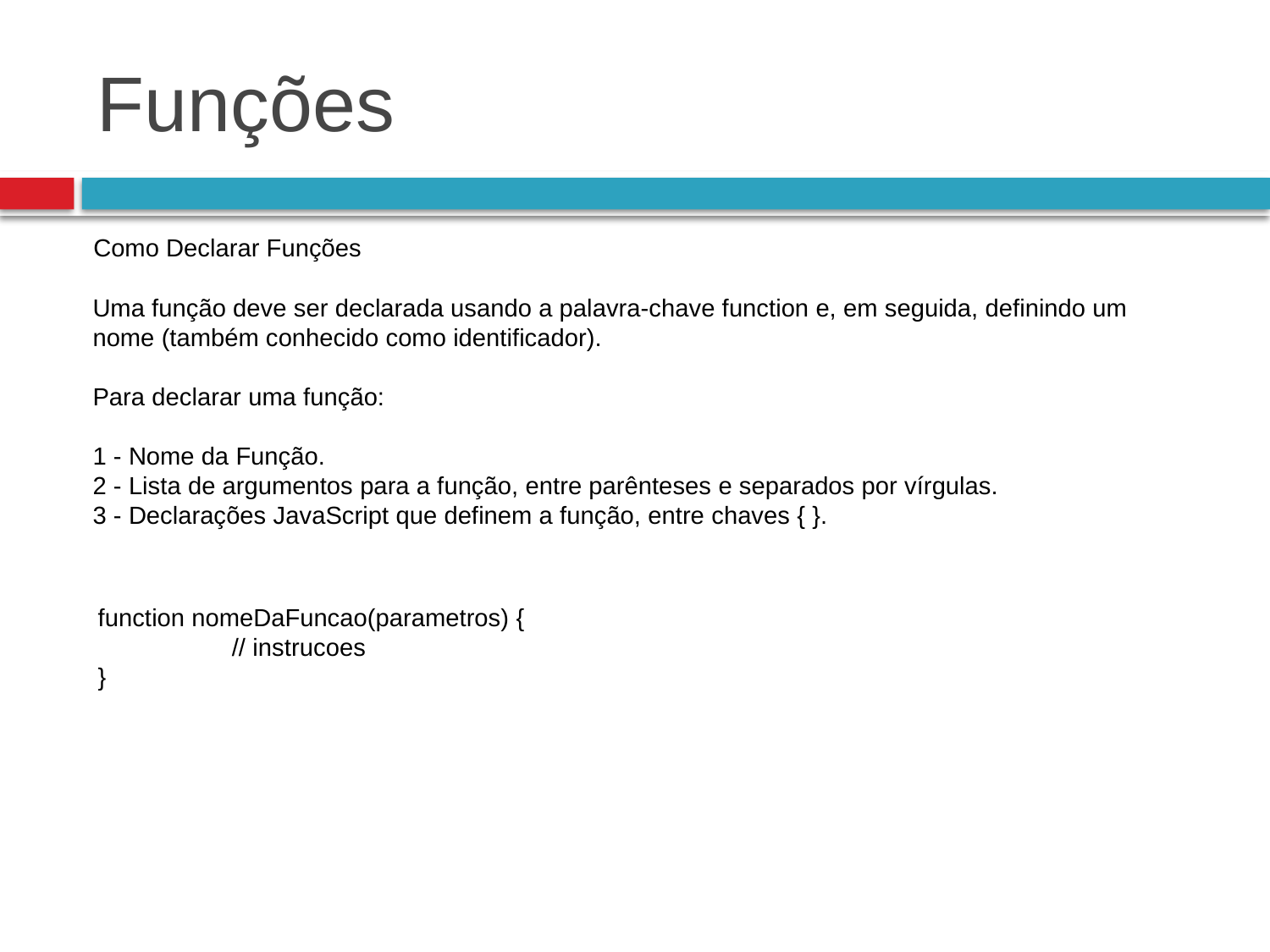

# Funções
Como Declarar Funções
Uma função deve ser declarada usando a palavra-chave function e, em seguida, definindo um nome (também conhecido como identificador).

Para declarar uma função:

1 - Nome da Função.
2 - Lista de argumentos para a função, entre parênteses e separados por vírgulas.
3 - Declarações JavaScript que definem a função, entre chaves { }.
function nomeDaFuncao(parametros) {
	 // instrucoes
}